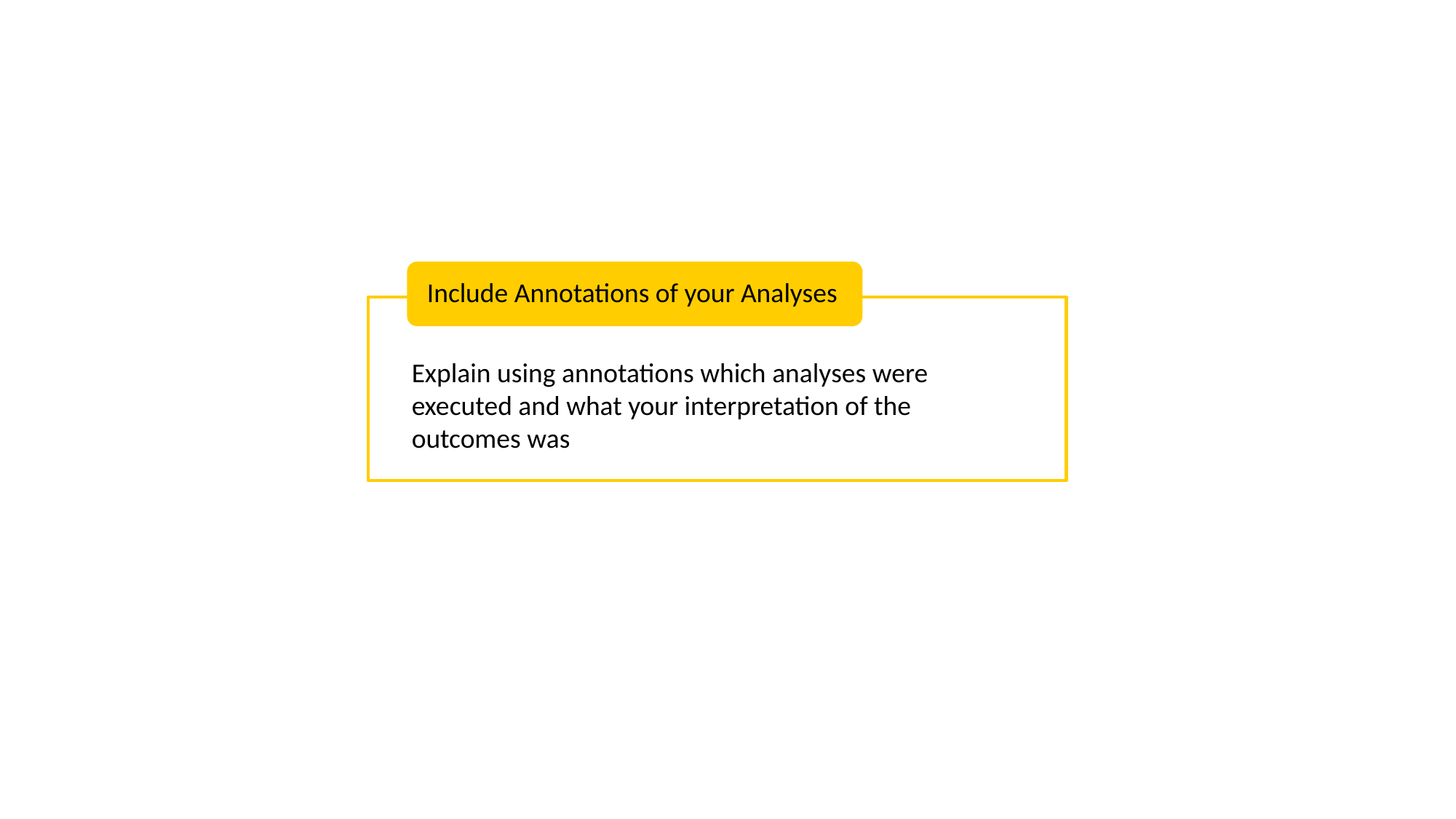

Include Annotations of your Analyses

Explain using annotations which analyses were executed and what your interpretation of the outcomes was